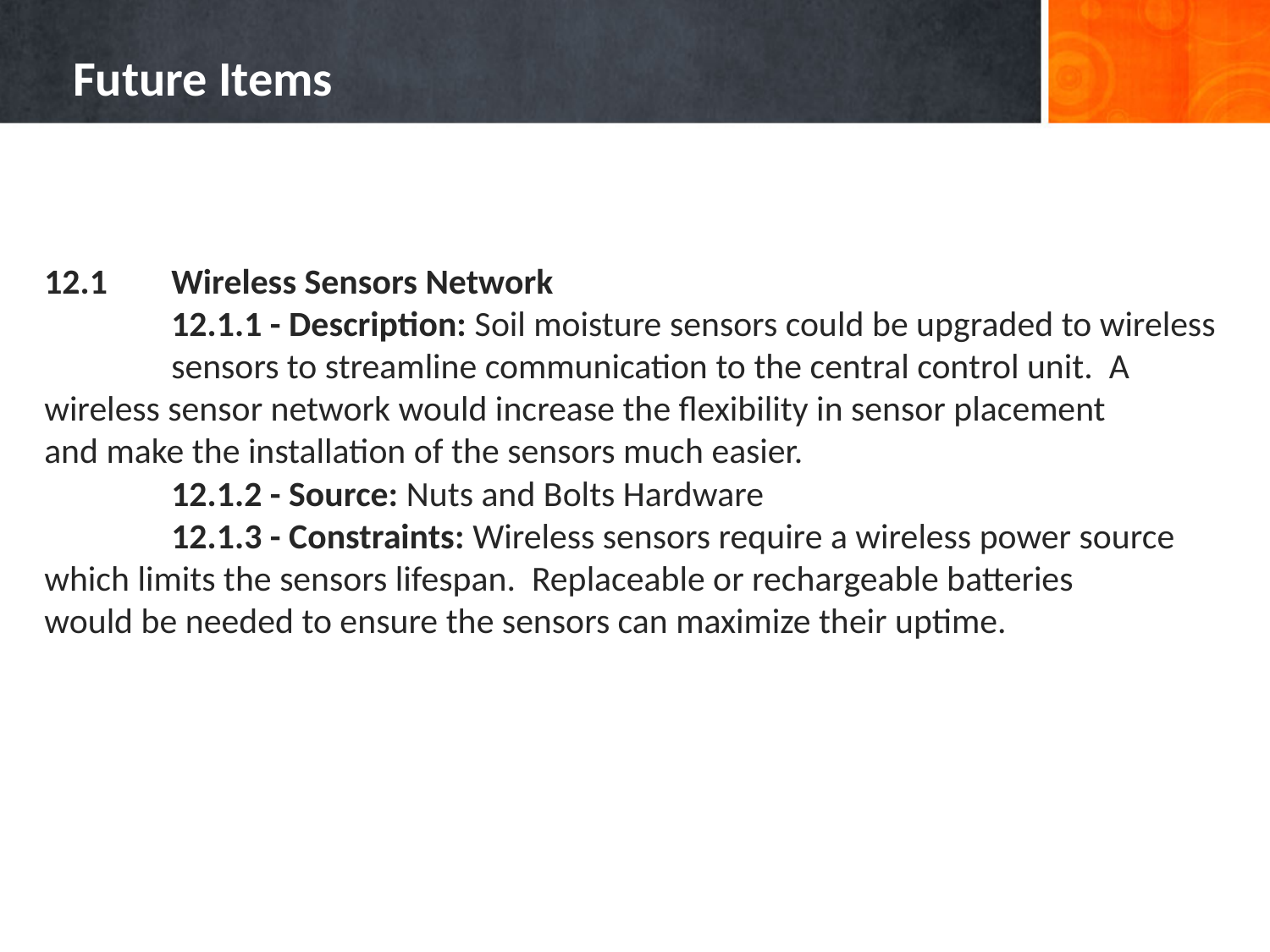

# Future Items
12.1	Wireless Sensors Network
	12.1.1 - Description: Soil moisture sensors could be upgraded to wireless 	sensors to streamline communication to the central control unit.  A 	wireless sensor network would increase the flexibility in sensor placement 	and make the installation of the sensors much easier.
	12.1.2 - Source: Nuts and Bolts Hardware
	12.1.3 - Constraints: Wireless sensors require a wireless power source 	which limits the sensors lifespan.  Replaceable or rechargeable batteries 	would be needed to ensure the sensors can maximize their uptime.